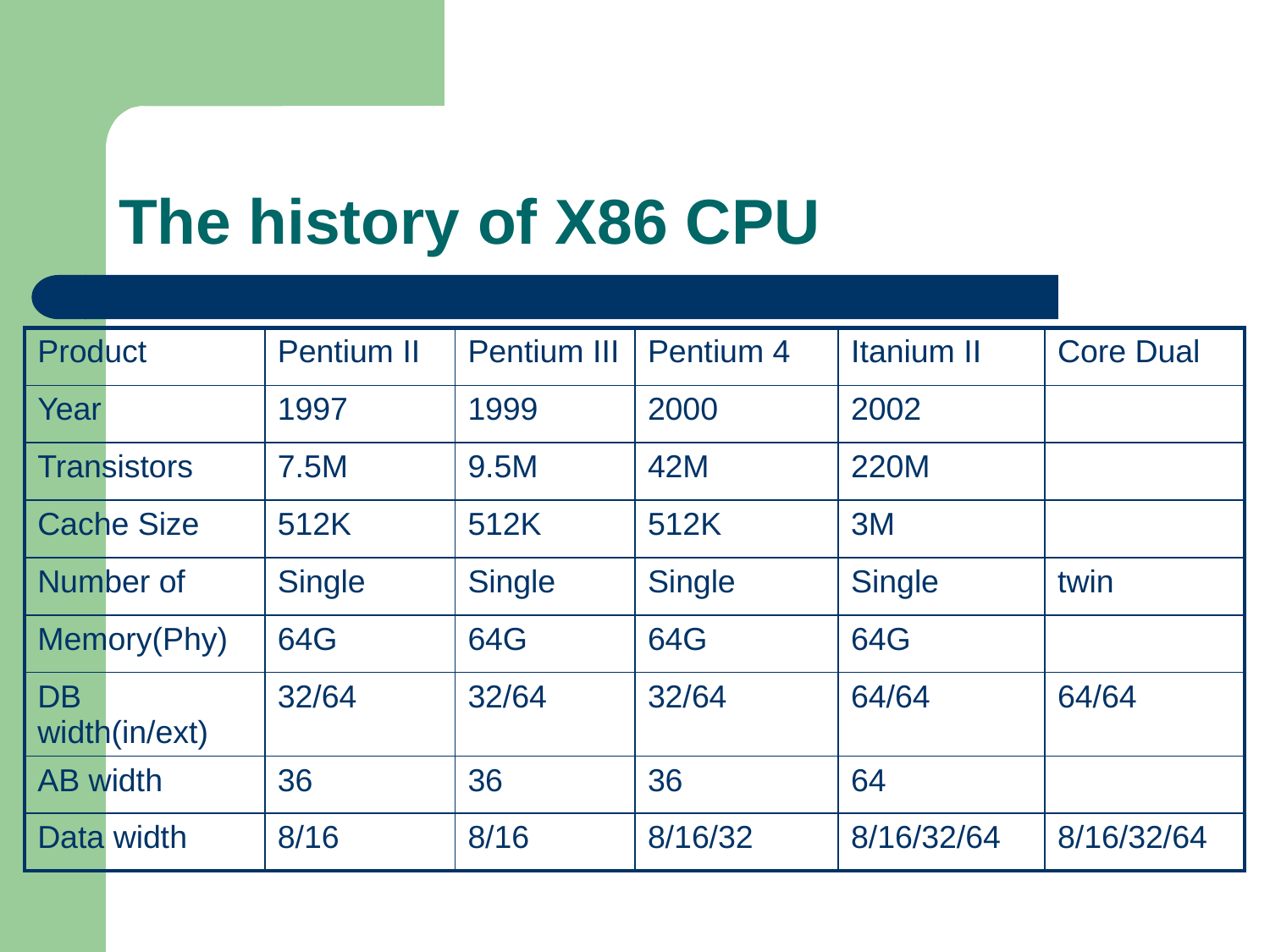

# The history of X86 CPU
| Product | Pentium II | Pentium III | Pentium 4 | Itanium II | Core Dual |
| --- | --- | --- | --- | --- | --- |
| Year | 1997 | 1999 | 2000 | 2002 |  |
| Transistors | 7.5M | 9.5M | 42M | 220M |  |
| Cache Size | 512K | 512K | 512K | 3M |  |
| Number of | Single | Single | Single | Single | twin |
| Memory(Phy) | 64G | 64G | 64G | 64G |  |
| DB width(in/ext) | 32/64 | 32/64 | 32/64 | 64/64 | 64/64 |
| AB width | 36 | 36 | 36 | 64 |  |
| Data width | 8/16 | 8/16 | 8/16/32 | 8/16/32/64 | 8/16/32/64 |